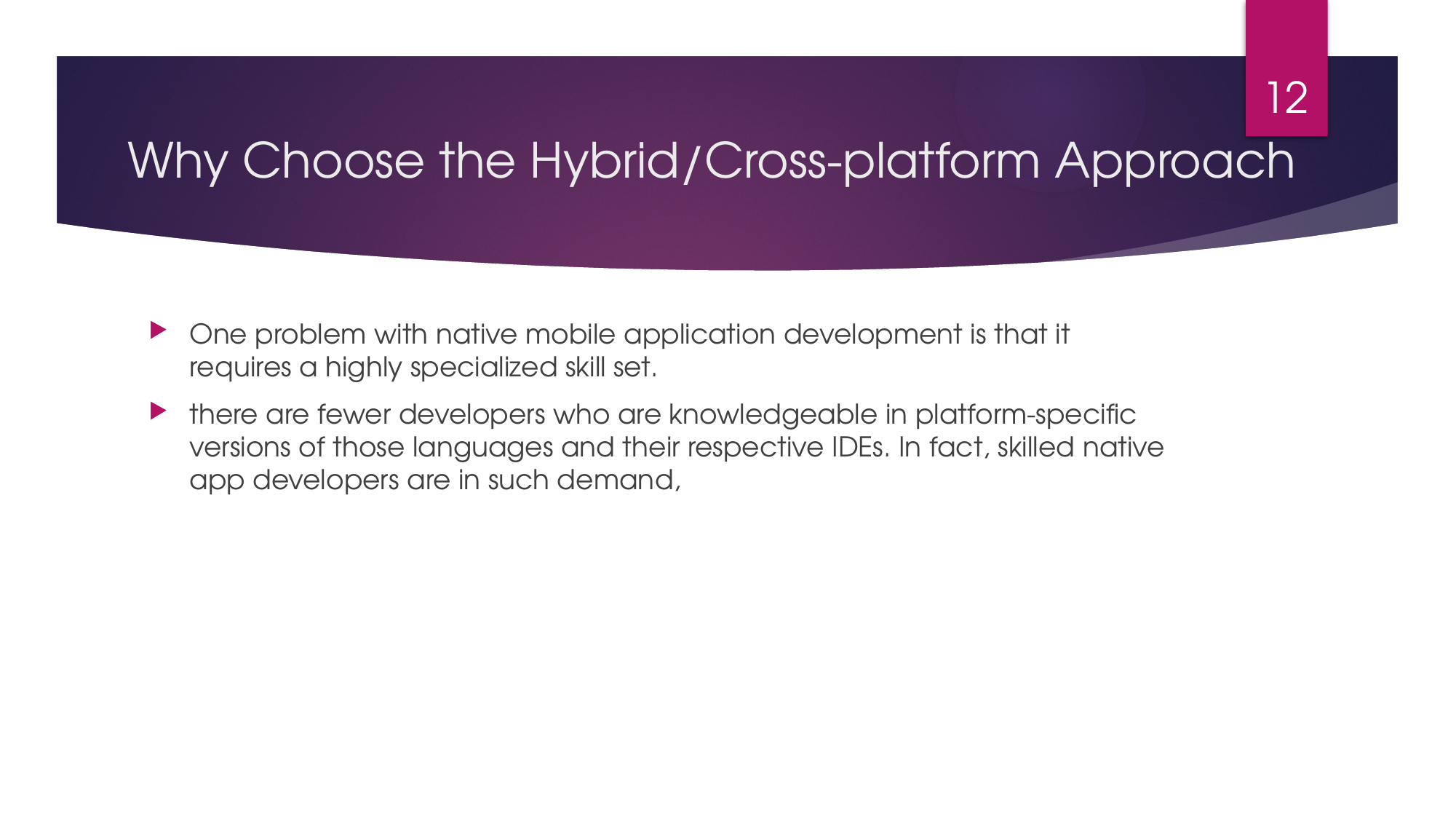

12
# Why Choose the Hybrid/Cross-platform Approach
One problem with native mobile application development is that it requires a highly specialized skill set.
there are fewer developers who are knowledgeable in platform-specific versions of those languages and their respective IDEs. In fact, skilled native app developers are in such demand,